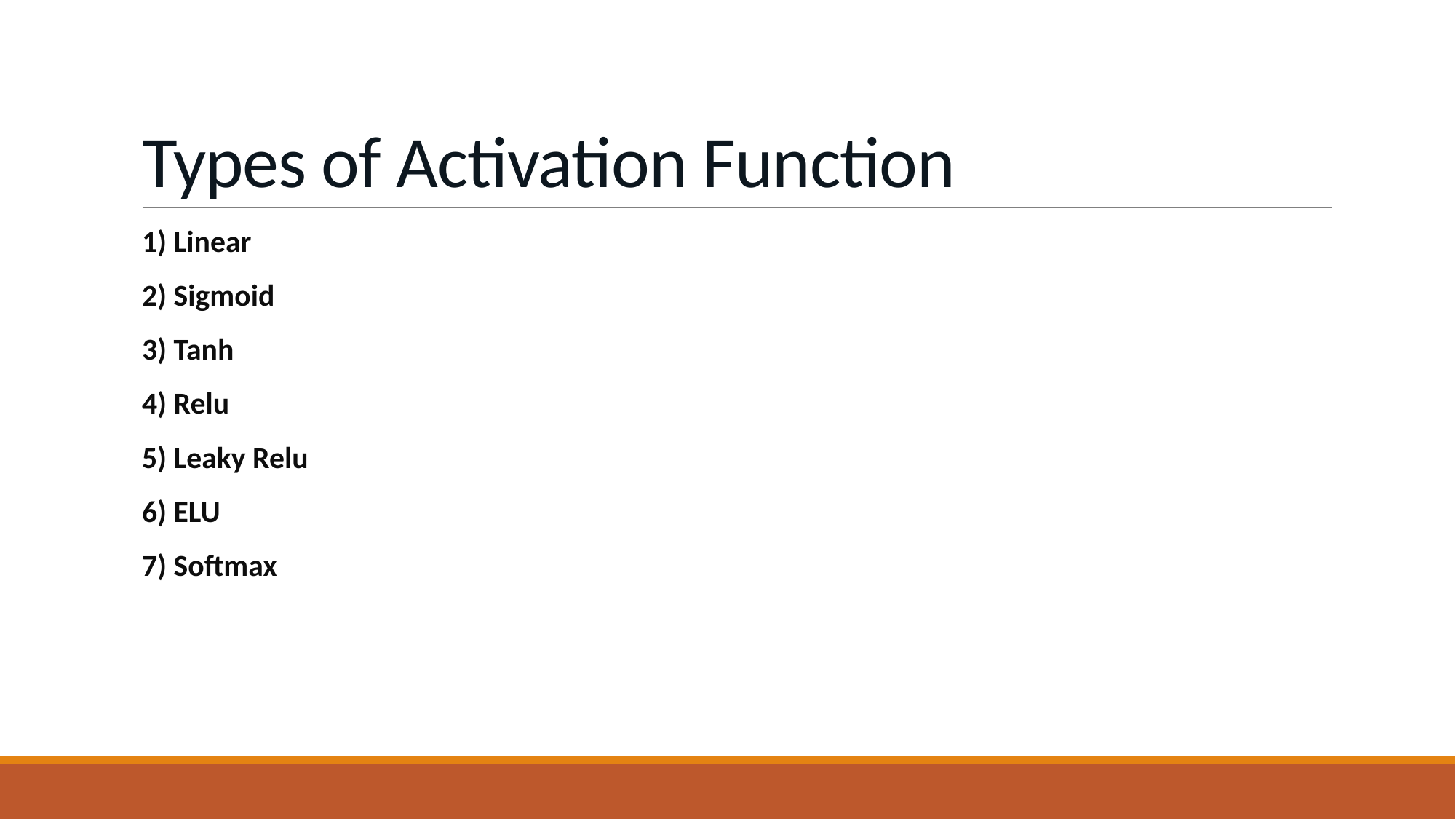

# Types of Activation Function
1) Linear
2) Sigmoid
3) Tanh
4) Relu
5) Leaky Relu
6) ELU
7) Softmax